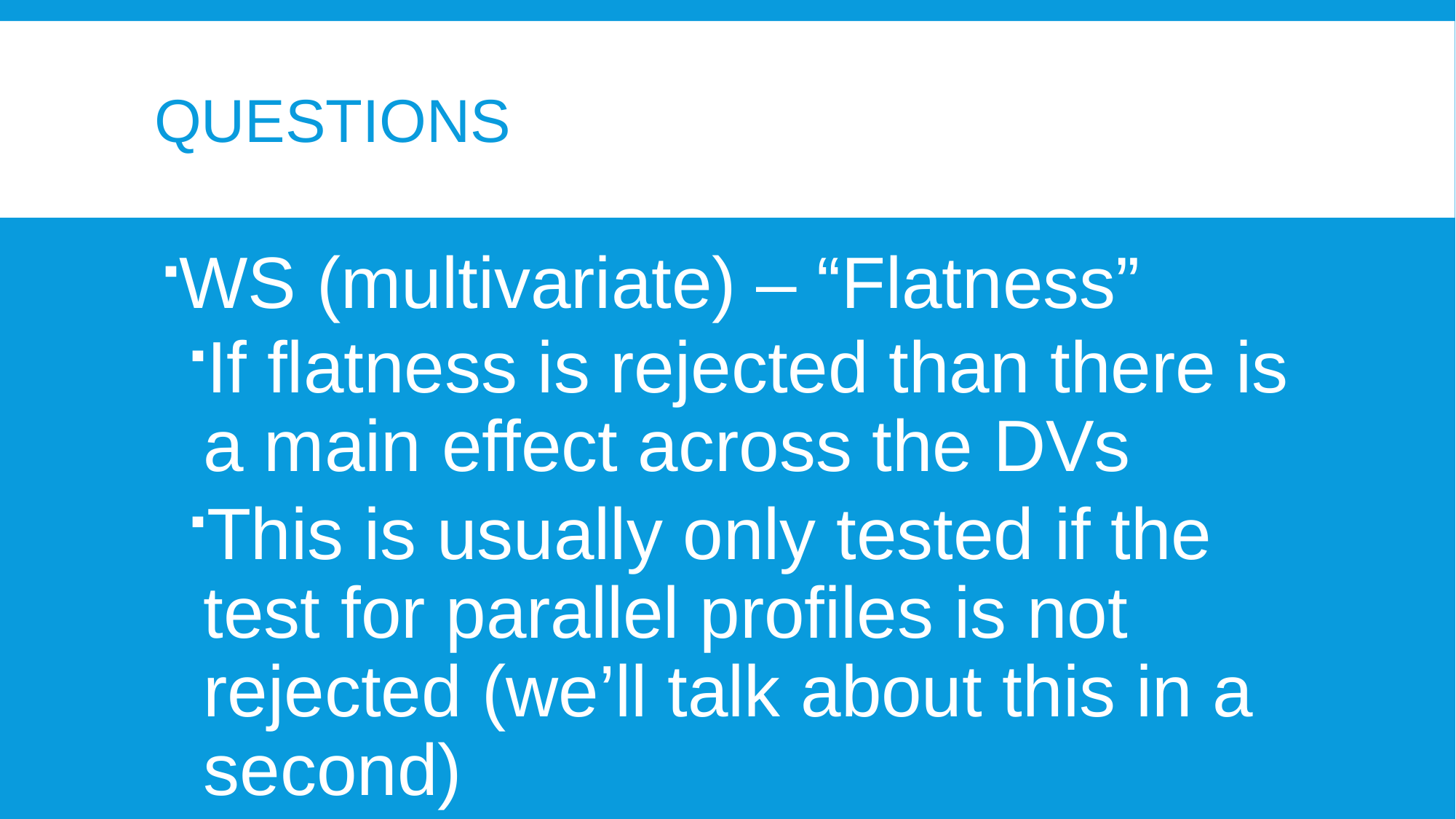

# Questions
WS (multivariate) – “Flatness”
If flatness is rejected than there is a main effect across the DVs
This is usually only tested if the test for parallel profiles is not rejected (we’ll talk about this in a second)